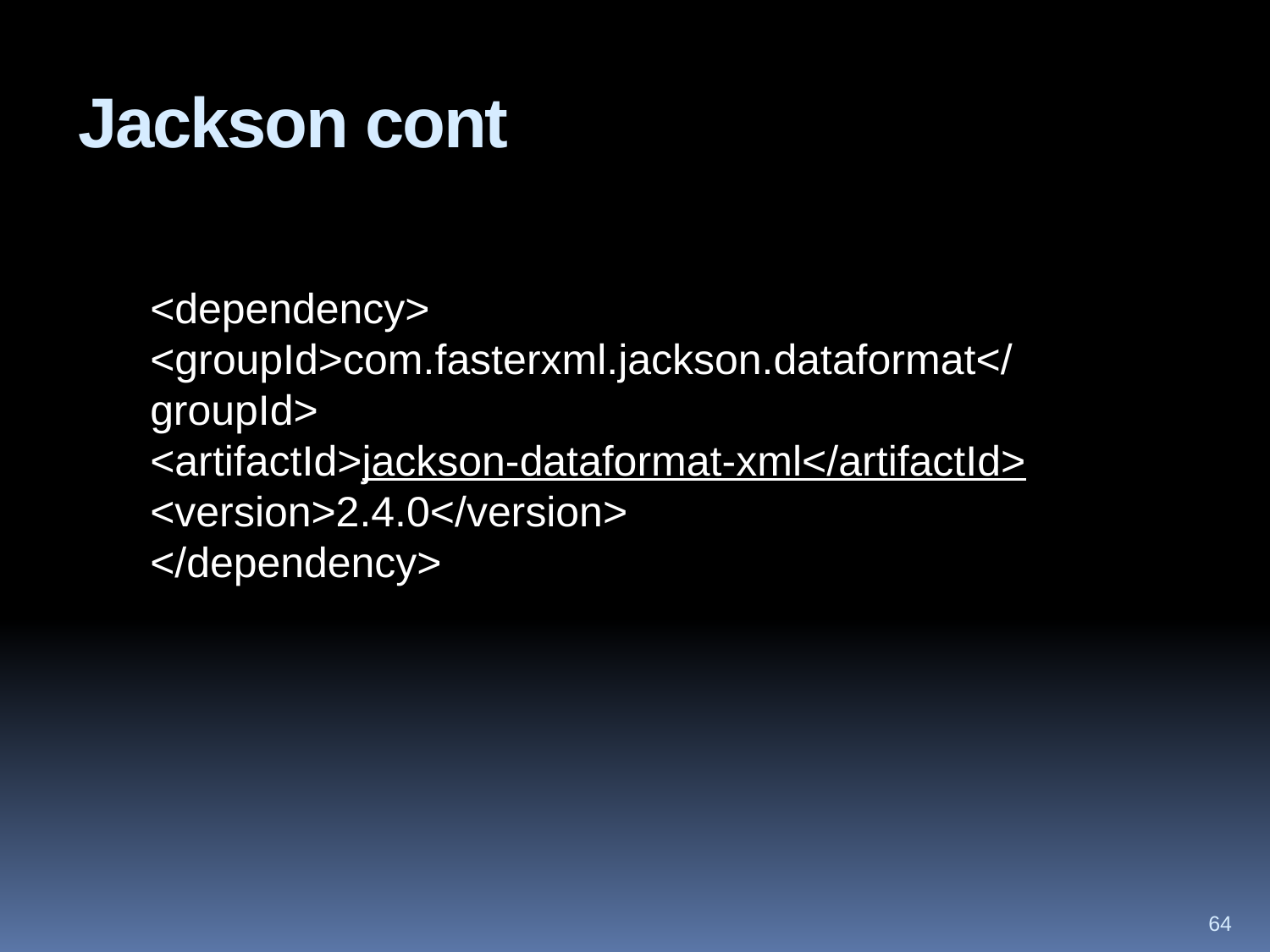

# Jackson cont
<dependency>
<groupId>com.fasterxml.jackson.dataformat</groupId>
<artifactId>jackson-dataformat-xml</artifactId>
<version>2.4.0</version>
</dependency>
64